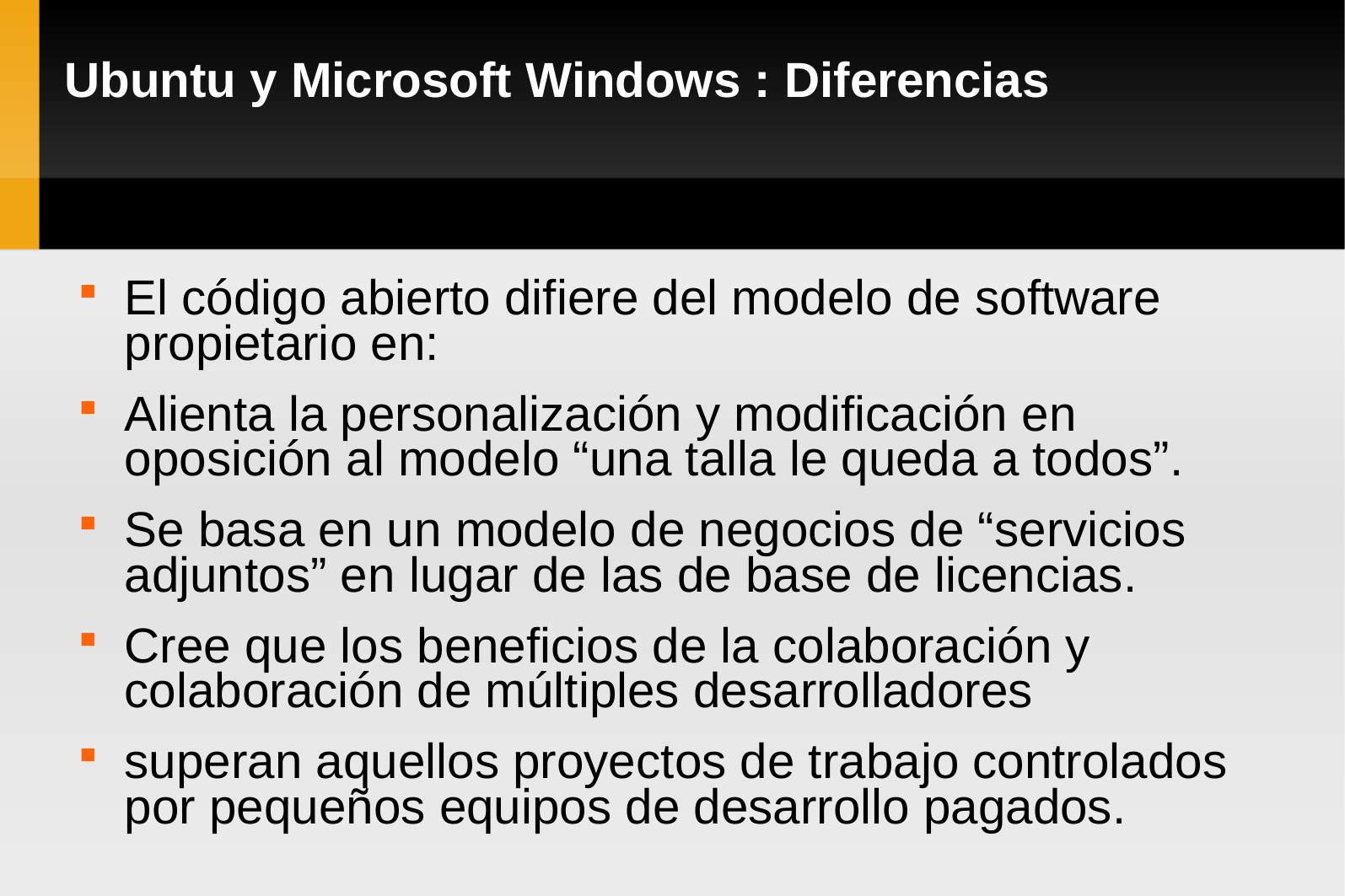

# Ubuntu y Microsoft Windows : Diferencias
El código abierto difiere del modelo de software propietario en:
Alienta la personalización y modificación en oposición al modelo “una talla le queda a todos”.
Se basa en un modelo de negocios de “servicios adjuntos” en lugar de las de base de licencias.
Cree que los beneficios de la colaboración y colaboración de múltiples desarrolladores
superan aquellos proyectos de trabajo controlados por pequeños equipos de desarrollo pagados.